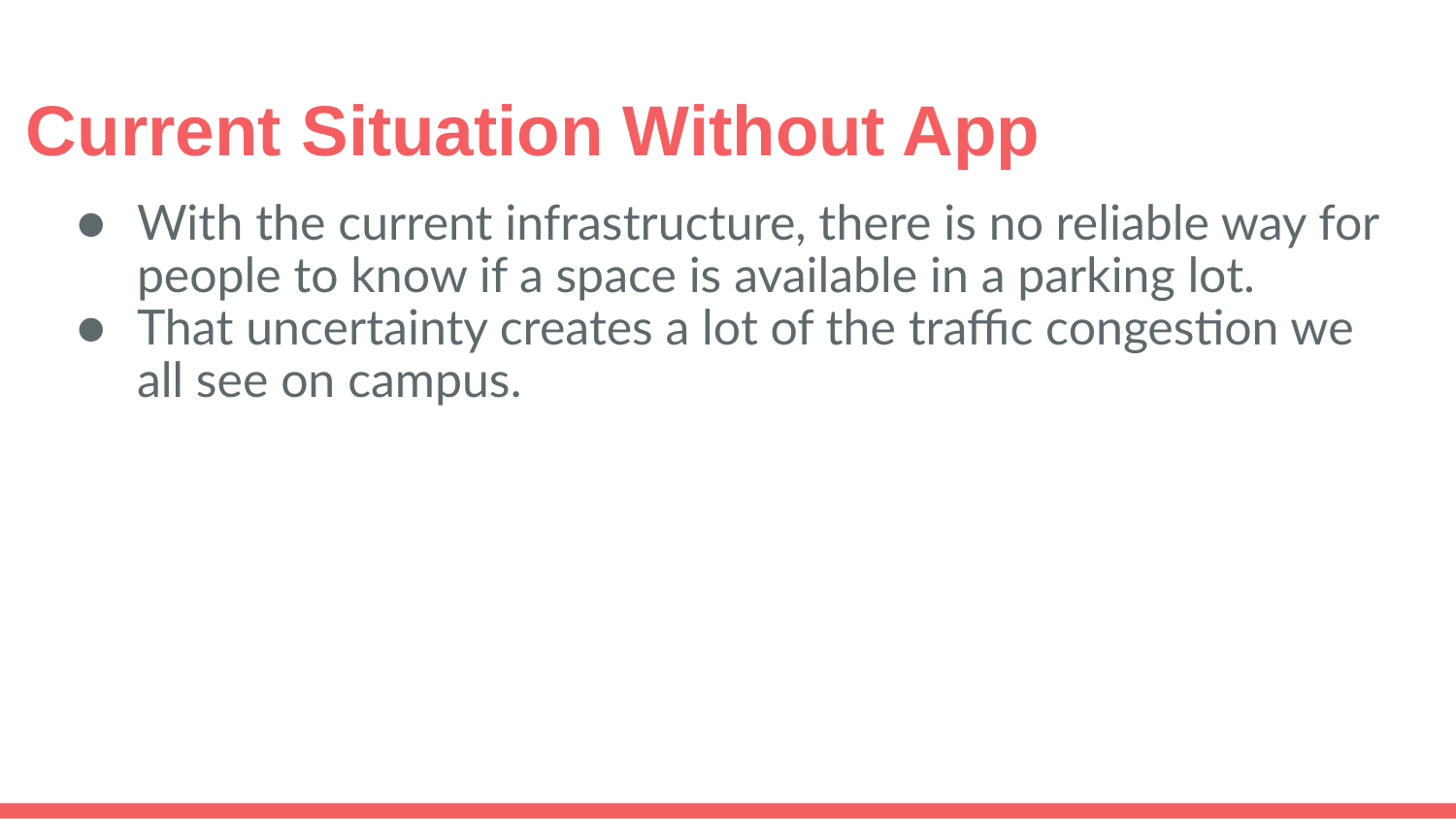

# Current Situation Without App

With the current infrastructure, there is no reliable way for people to know if a space is available in a parking lot.
That uncertainty creates a lot of the traffic congestion we all see on campus.